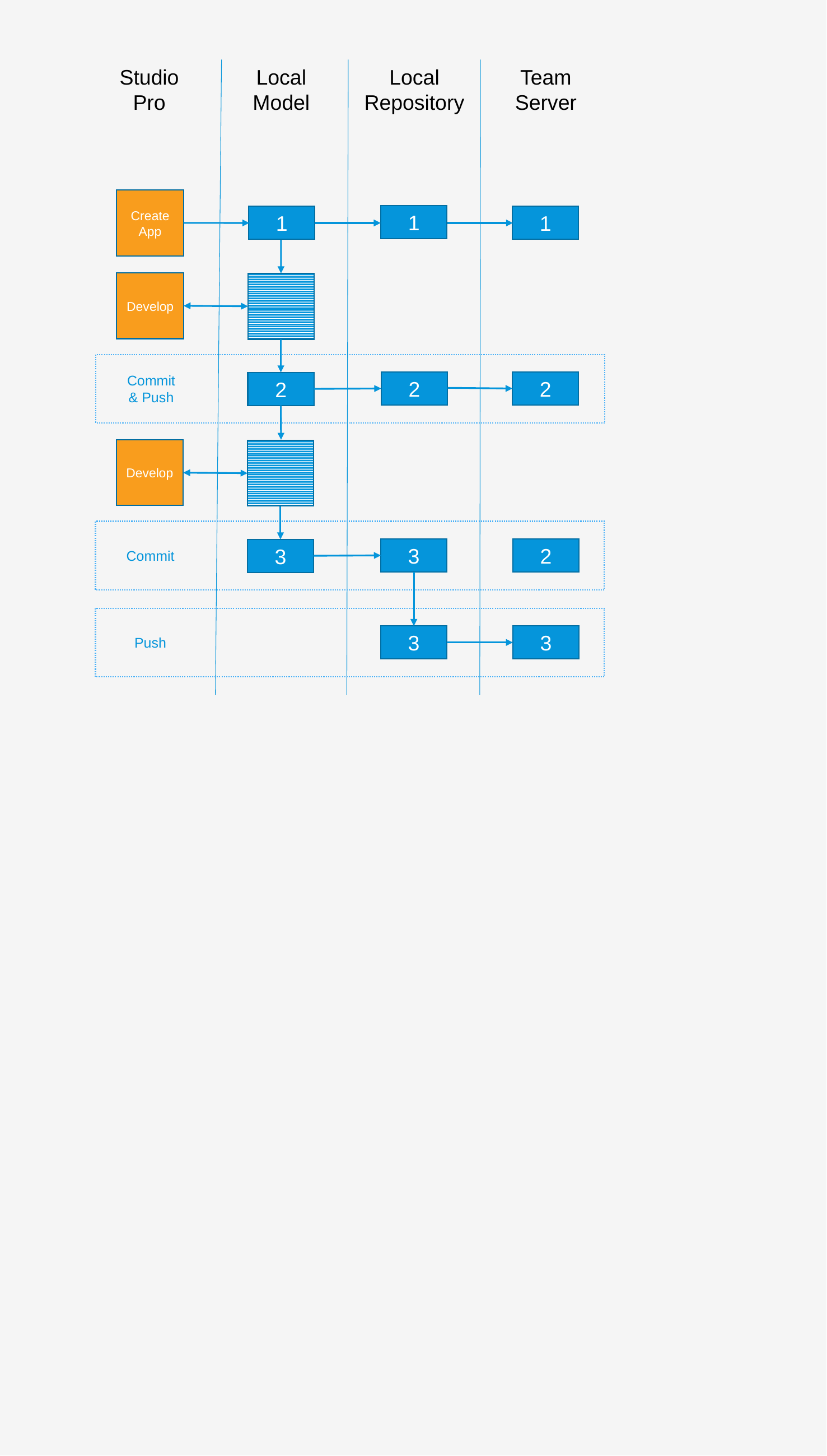

Local
Repository
Team
Server
Local
Model
Studio
Pro
Create
App
1
1
1
Develop

Commit & Push
2
2
2
Develop

3
2
3
Commit

3
3
Push